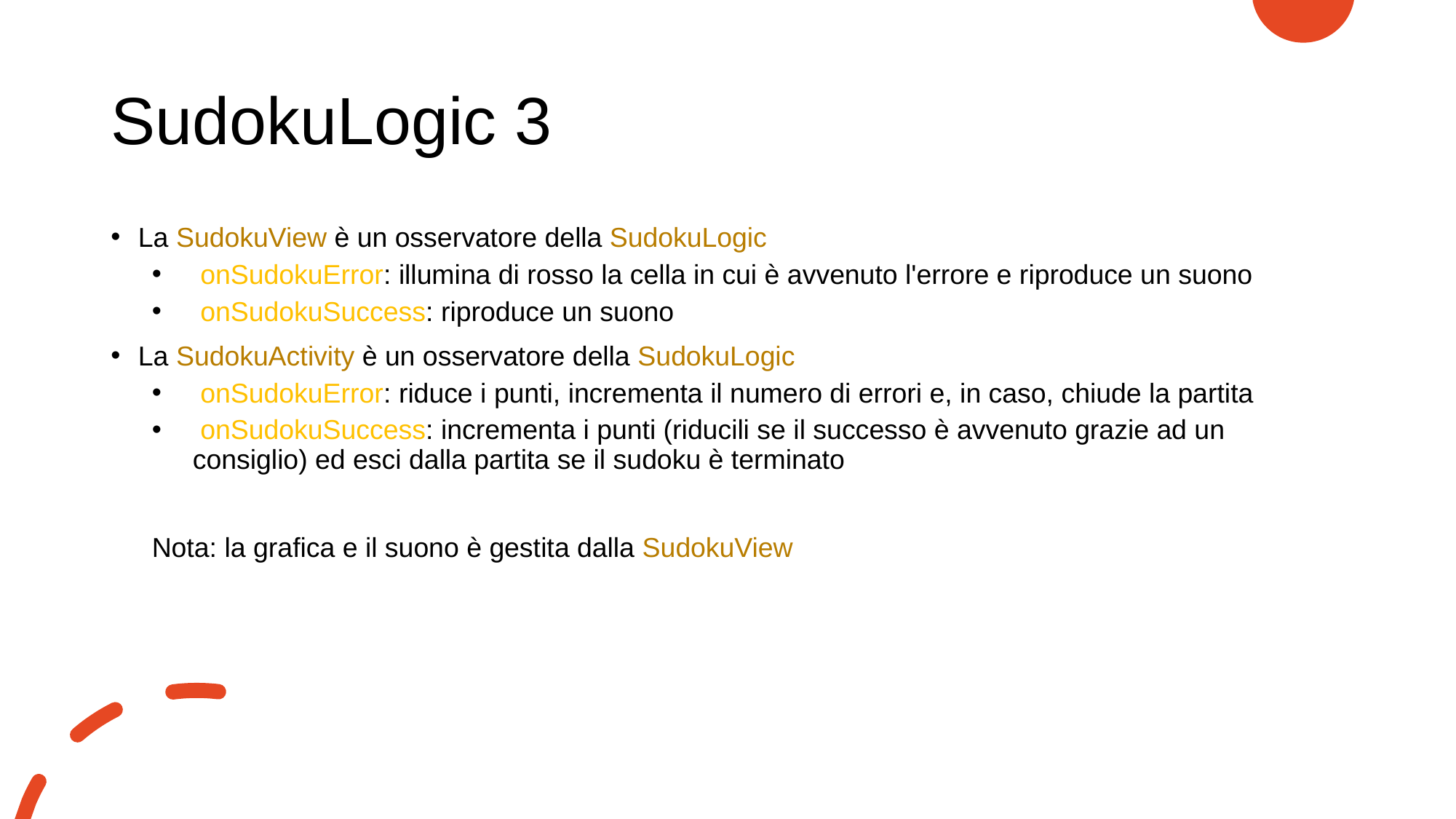

# SudokuLogic 3
La SudokuView è un osservatore della SudokuLogic
 onSudokuError: illumina di rosso la cella in cui è avvenuto l'errore e riproduce un suono
 onSudokuSuccess: riproduce un suono
La SudokuActivity è un osservatore della SudokuLogic
 onSudokuError: riduce i punti, incrementa il numero di errori e, in caso, chiude la partita
 onSudokuSuccess: incrementa i punti (riducili se il successo è avvenuto grazie ad un consiglio) ed esci dalla partita se il sudoku è terminato

Nota: la grafica e il suono è gestita dalla SudokuView